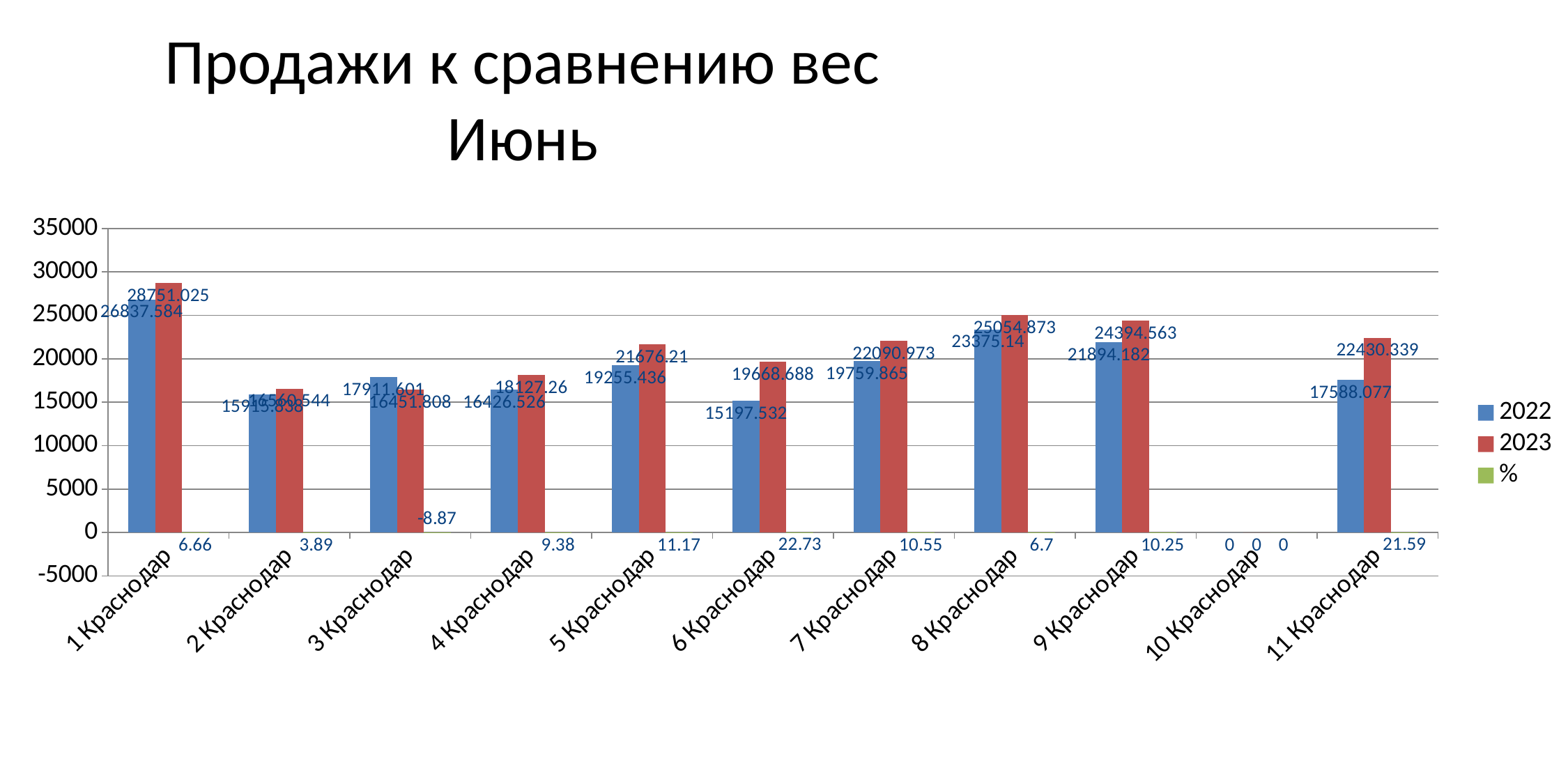

# Продажи к сравнению вес
Июнь

### Chart

| Category | 2022 | 2023 | % |
|---|---|---|---|
| 1 Краснодар | 26837.584 | 28751.025 | 6.66 |
| 2 Краснодар | 15915.838 | 16560.544 | 3.89 |
| 3 Краснодар | 17911.601 | 16451.808 | -8.87 |
| 4 Краснодар | 16426.526 | 18127.26 | 9.38 |
| 5 Краснодар | 19255.436 | 21676.21 | 11.17 |
| 6 Краснодар | 15197.532 | 19668.688 | 22.73 |
| 7 Краснодар | 19759.865 | 22090.973 | 10.55 |
| 8 Краснодар | 23375.14 | 25054.873 | 6.7 |
| 9 Краснодар | 21894.182 | 24394.563 | 10.25 |
| 10 Краснодар | 0.0 | 0.0 | 0.0 |
| 11 Краснодар | 17588.077 | 22430.339 | 21.59 |